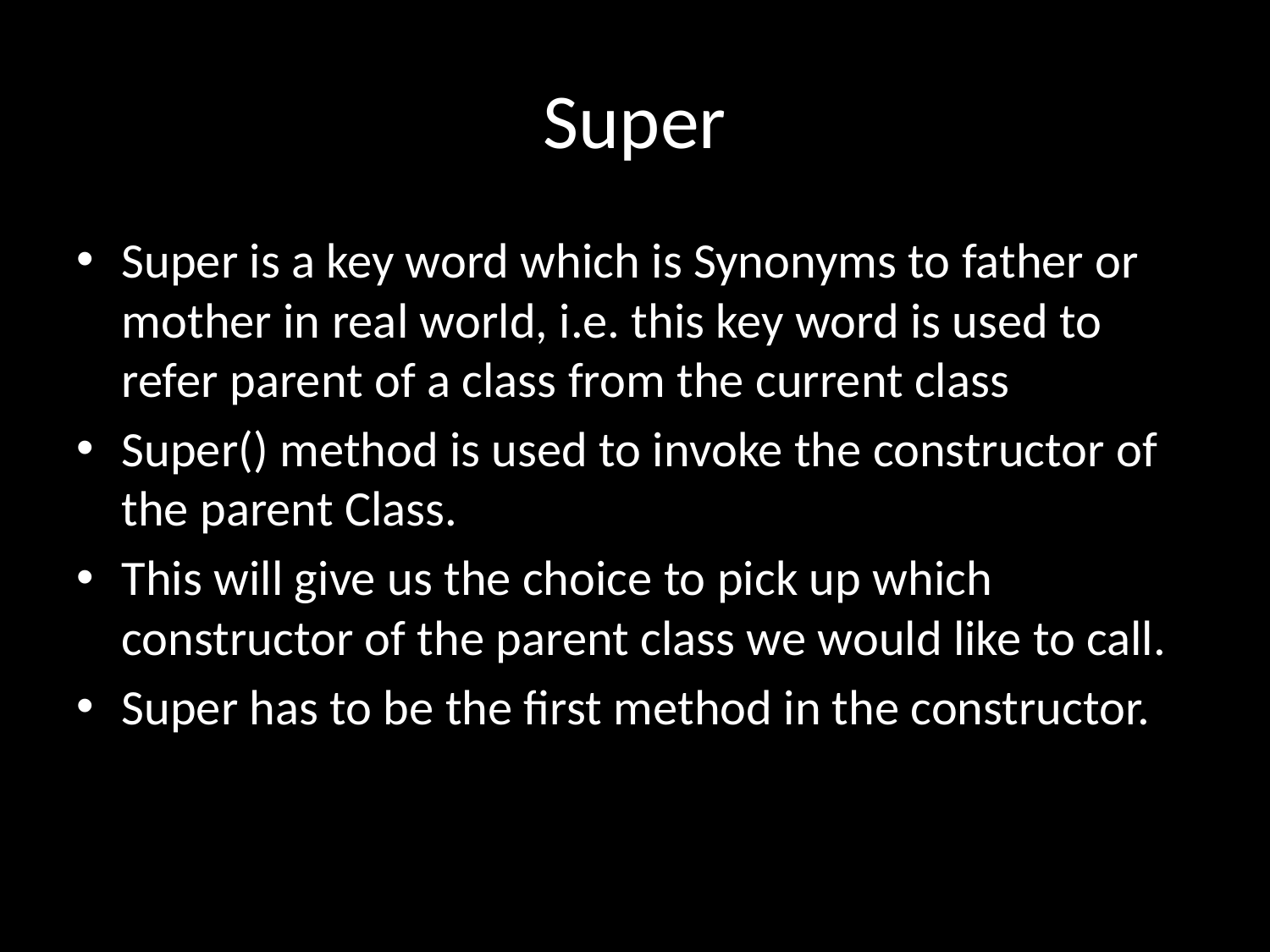

# Super
Super is a key word which is Synonyms to father or mother in real world, i.e. this key word is used to refer parent of a class from the current class
Super() method is used to invoke the constructor of the parent Class.
This will give us the choice to pick up which constructor of the parent class we would like to call.
Super has to be the first method in the constructor.